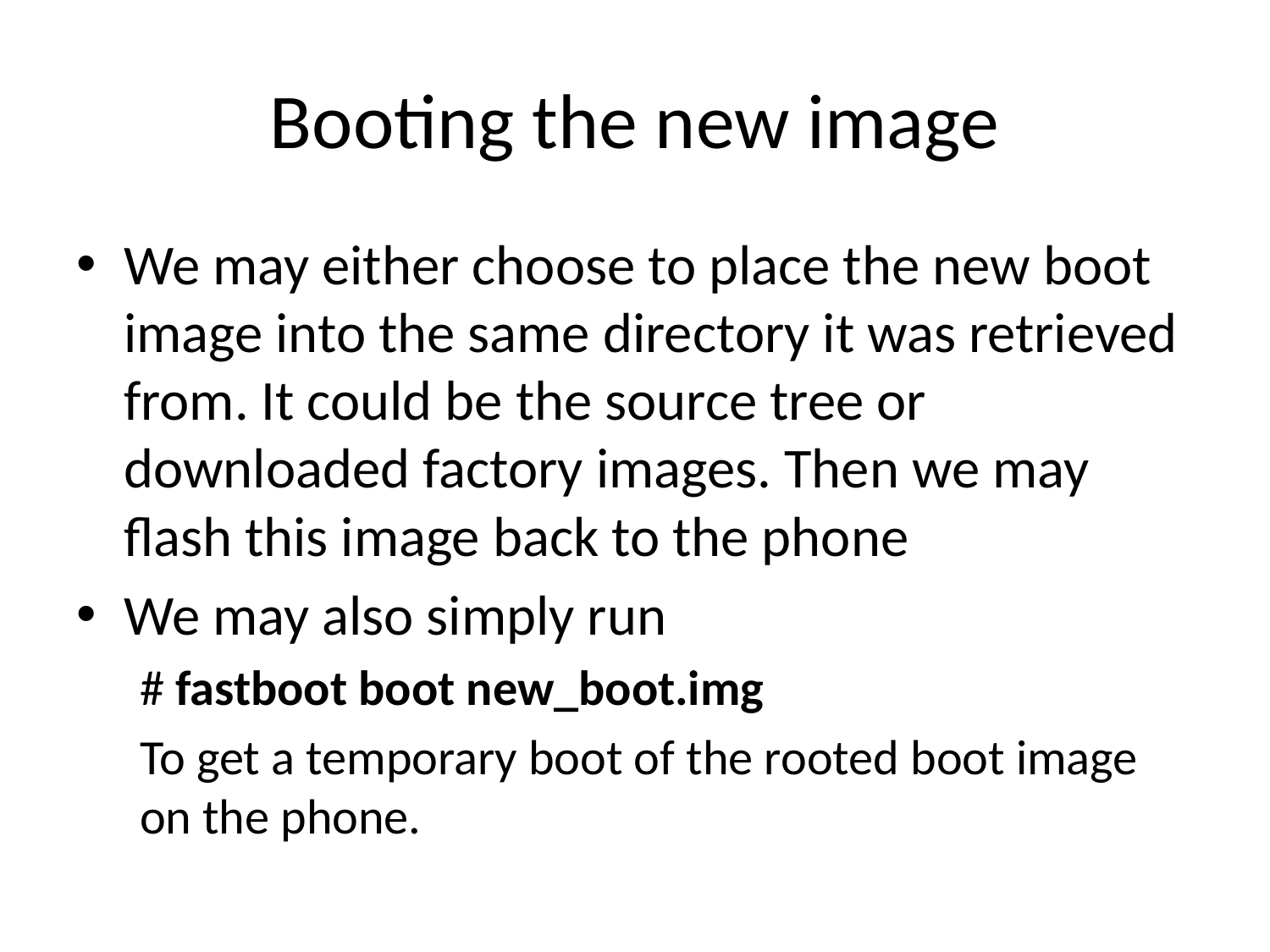

# Booting the new image
We may either choose to place the new boot image into the same directory it was retrieved from. It could be the source tree or downloaded factory images. Then we may flash this image back to the phone
We may also simply run
# fastboot boot new_boot.img
To get a temporary boot of the rooted boot image on the phone.